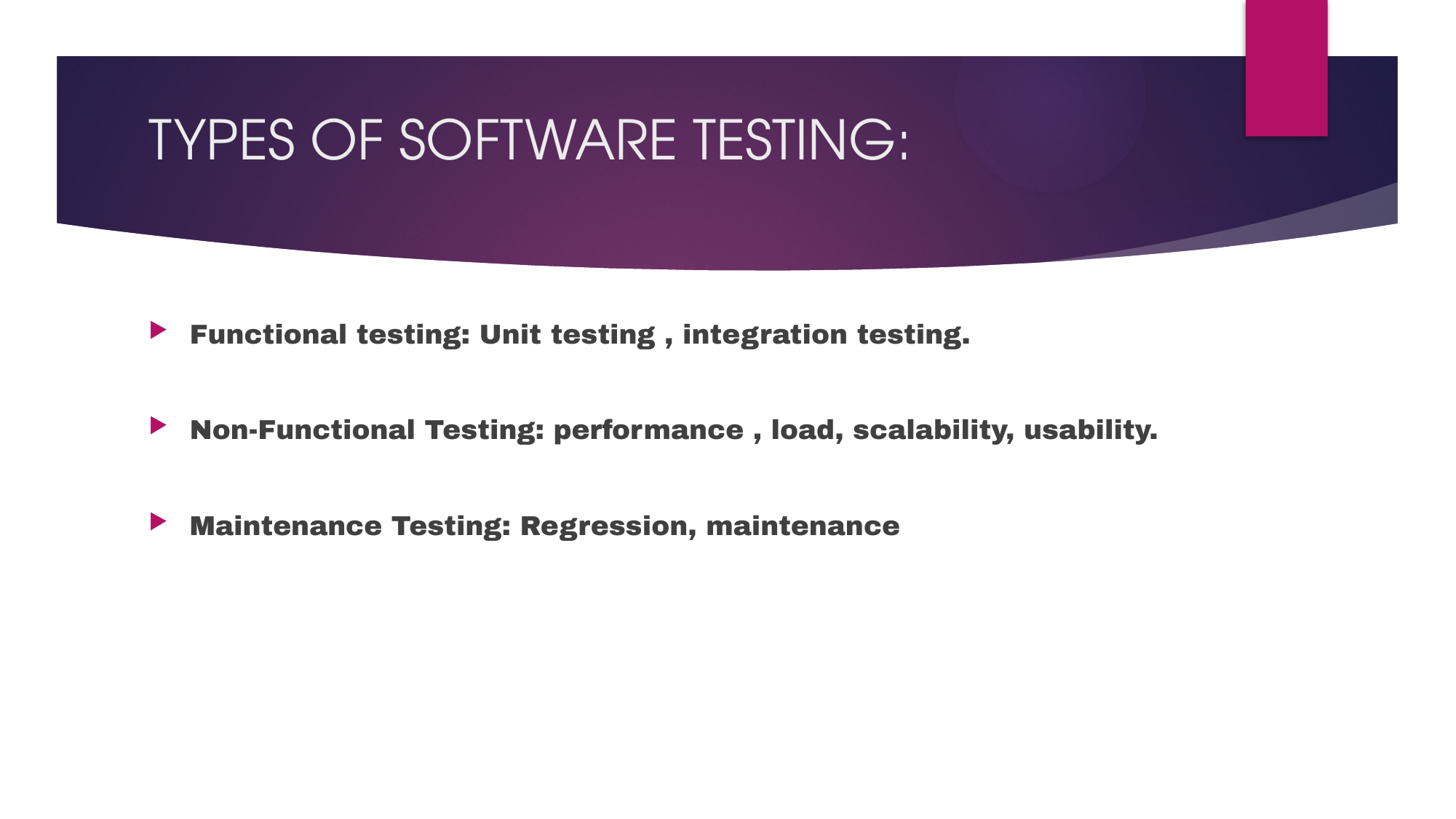

# TYPES OF SOFTWARE TESTING:
Functional testing: Unit testing , integration testing.

Non-Functional Testing: performance , load, scalability, usability.

Maintenance Testing: Regression, maintenance